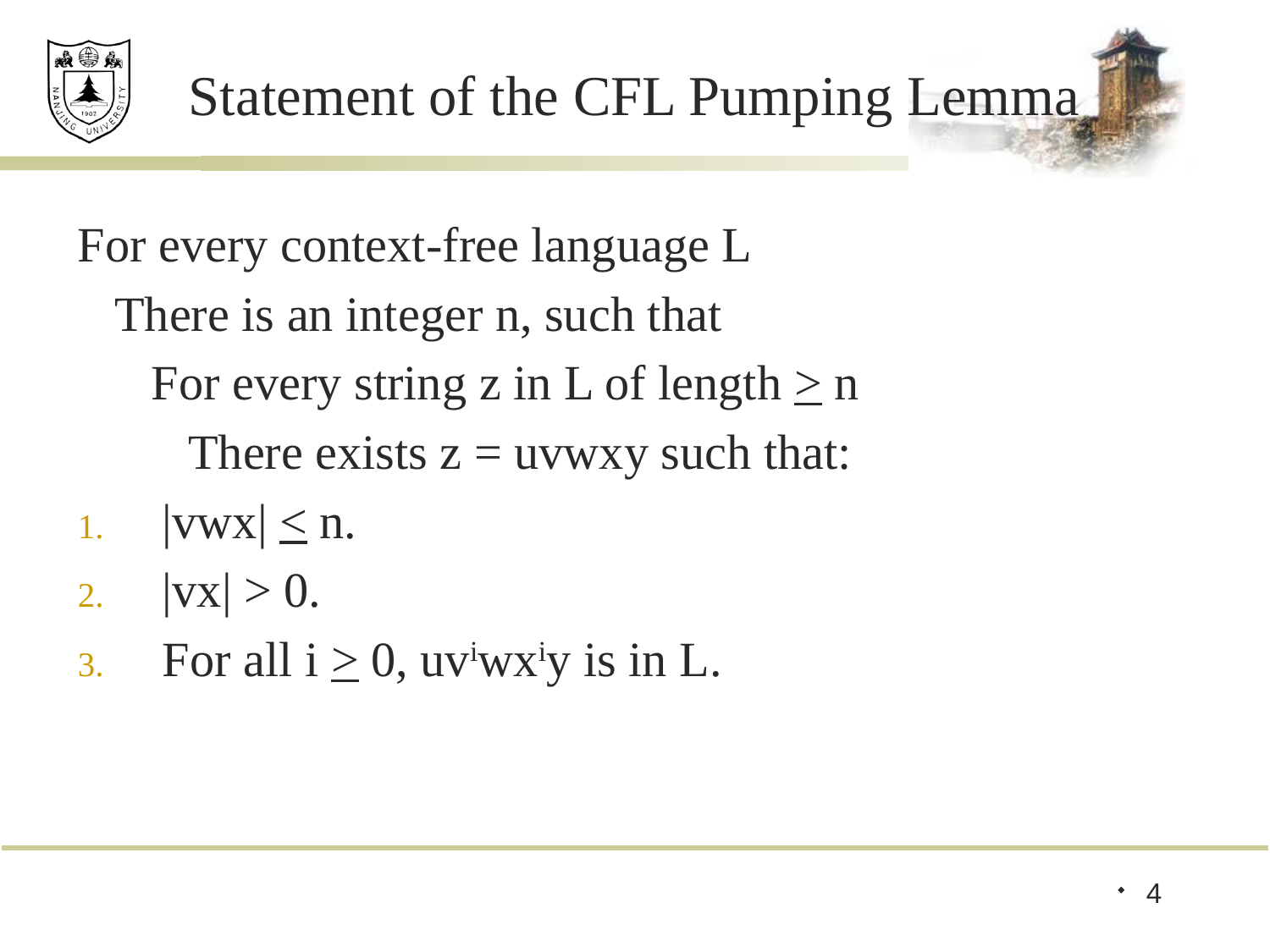

# Statement of the CFL Pumping Lemma
For every context-free language L
   There is an integer n, such that
      For every string z in L of length > n
         There exists z = uvwxy such that:
|vwx| < n.
|vx| > 0.
For all i > 0, uviwxiy is in L.
4